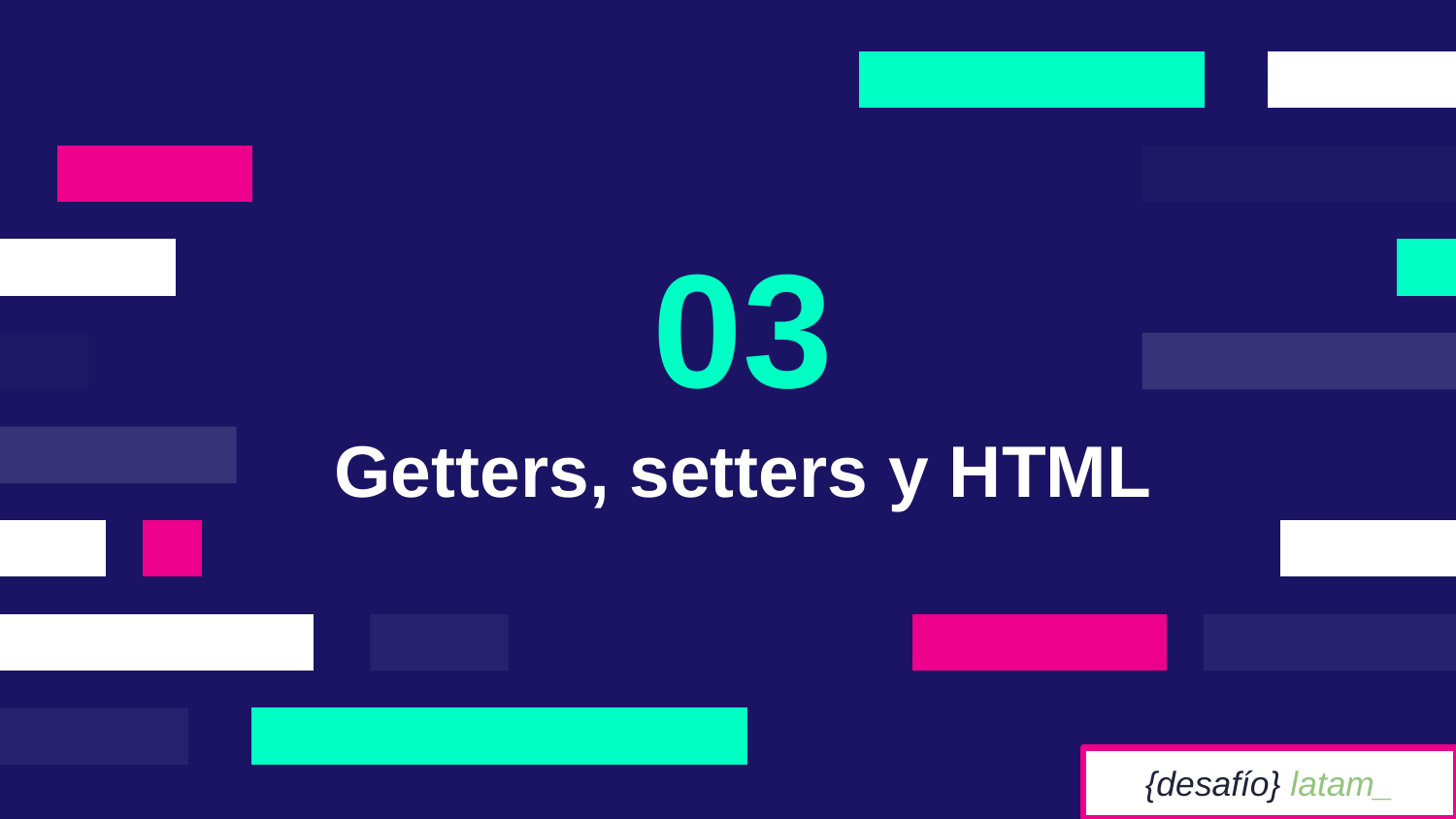

03
# Getters, setters y HTML
{desafío} latam_